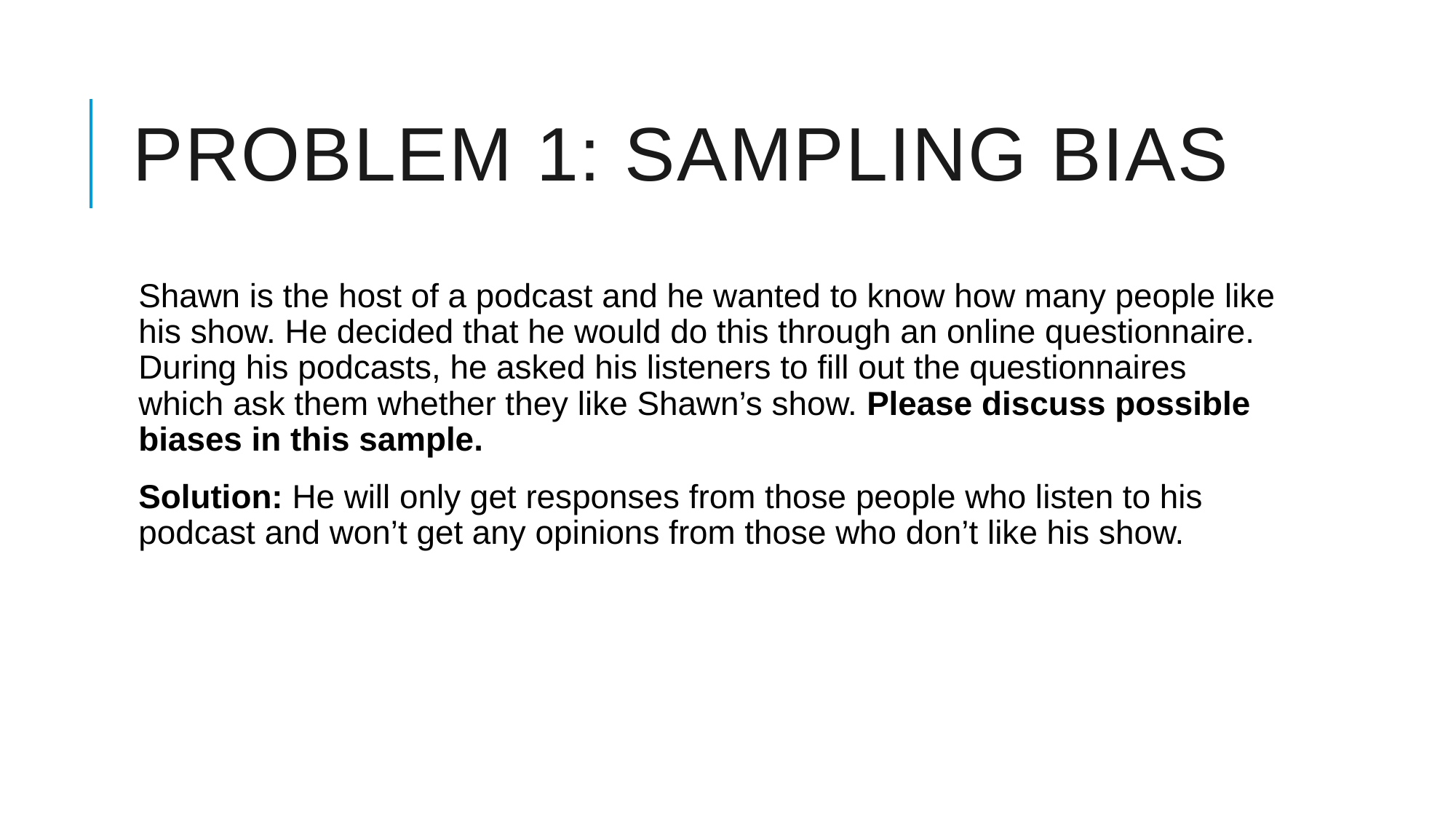

# PROBLEM 1: sampling bias
Shawn is the host of a podcast and he wanted to know how many people like his show. He decided that he would do this through an online questionnaire. During his podcasts, he asked his listeners to fill out the questionnaires which ask them whether they like Shawn’s show. Please discuss possible biases in this sample.
Solution: He will only get responses from those people who listen to his podcast and won’t get any opinions from those who don’t like his show.